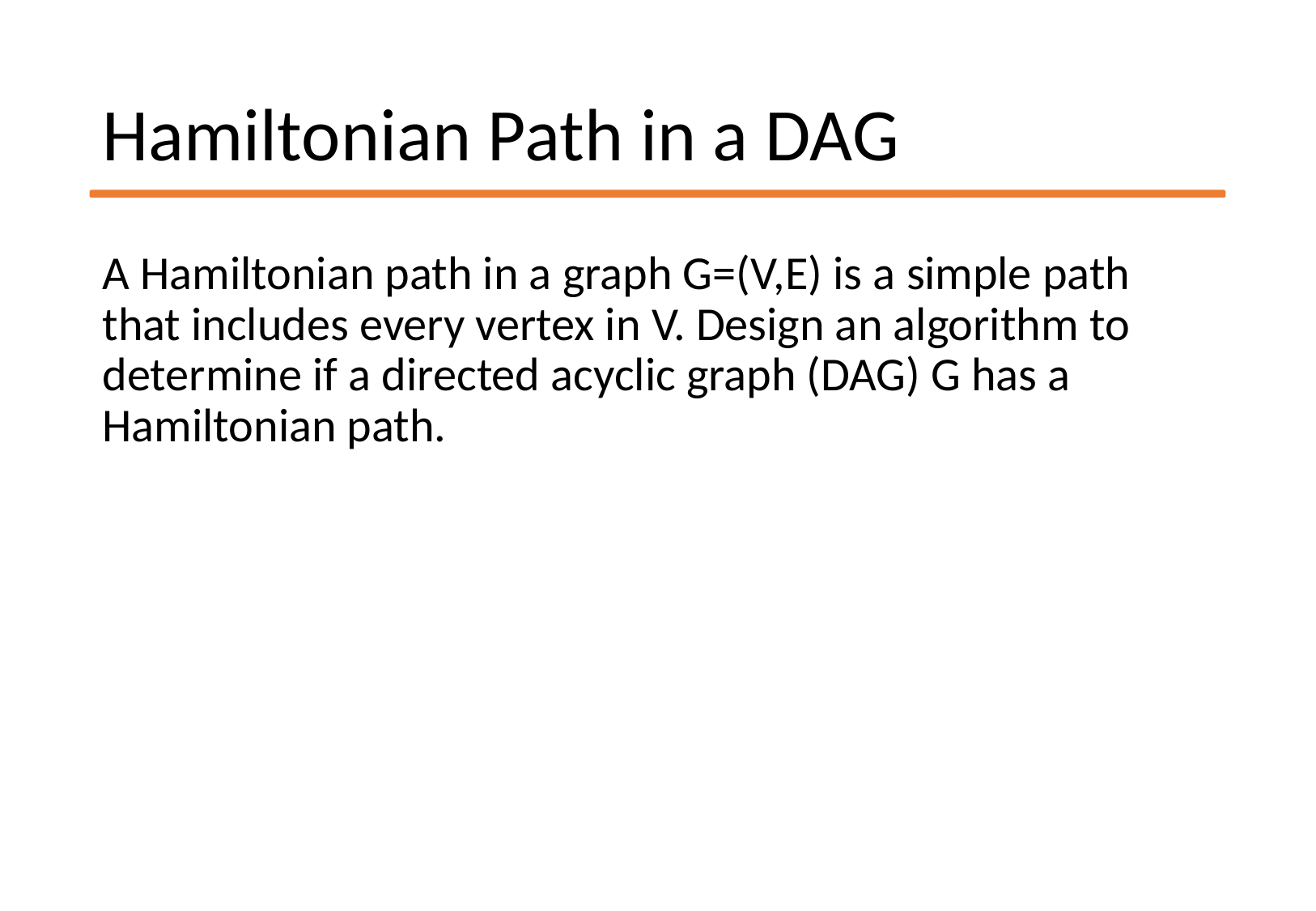

# Hamiltonian Path in a DAG
A Hamiltonian path in a graph G=(V,E) is a simple path that includes every vertex in V. Design an algorithm to determine if a directed acyclic graph (DAG) G has a Hamiltonian path.